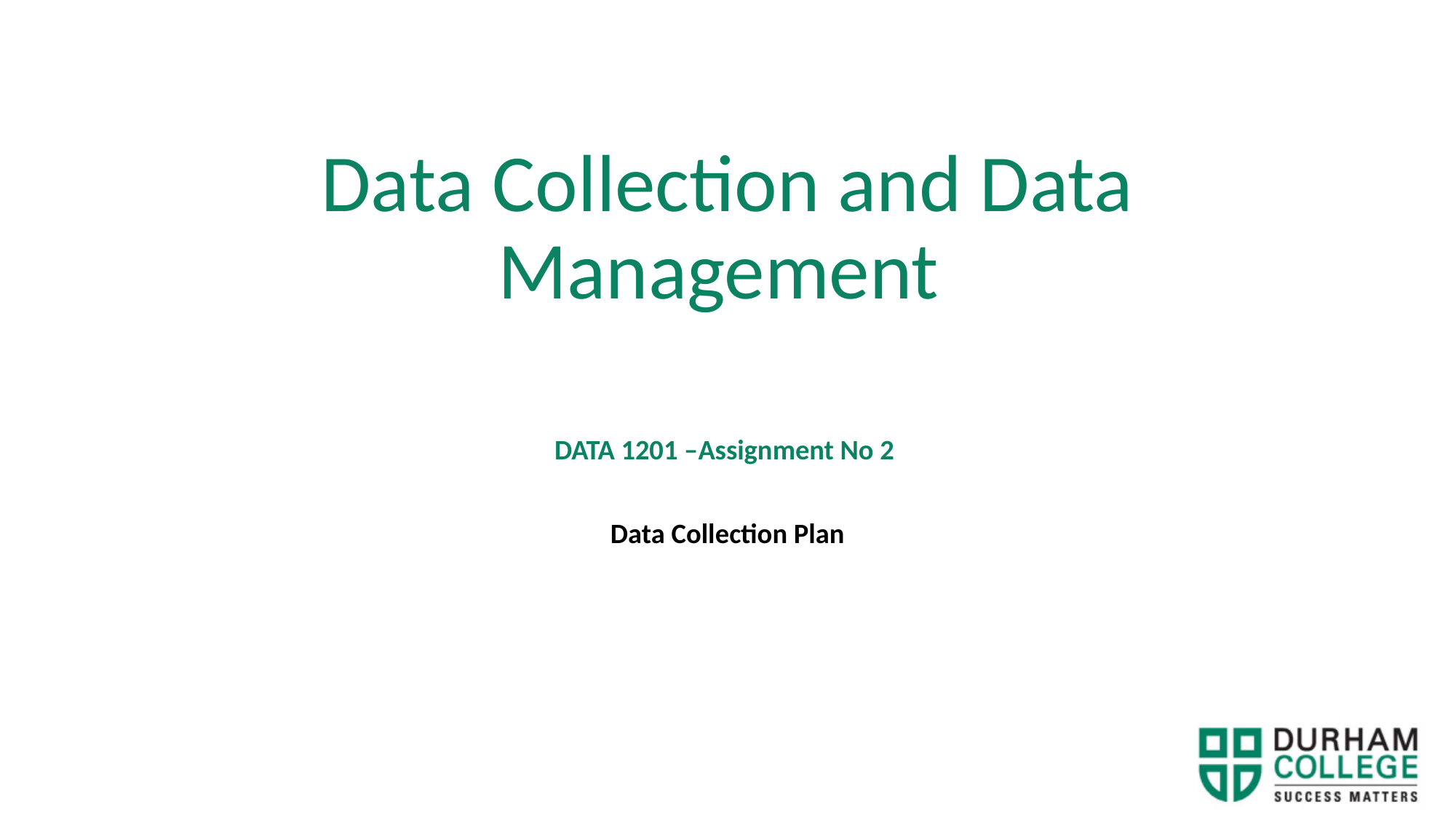

# Data Collection and Data Management
DATA 1201 –Assignment No 2

Data Collection Plan